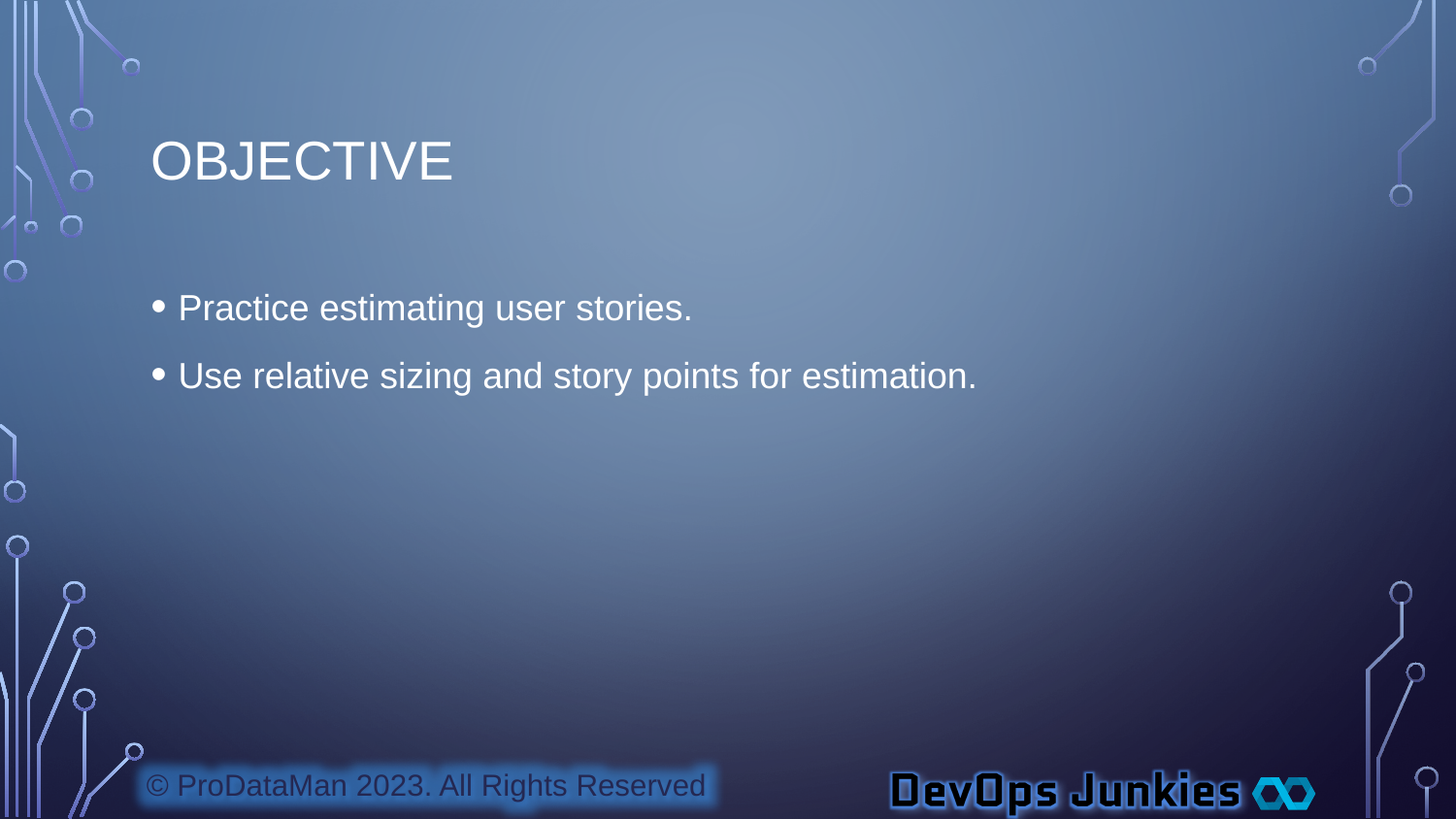

# Objective
Practice estimating user stories.
Use relative sizing and story points for estimation.